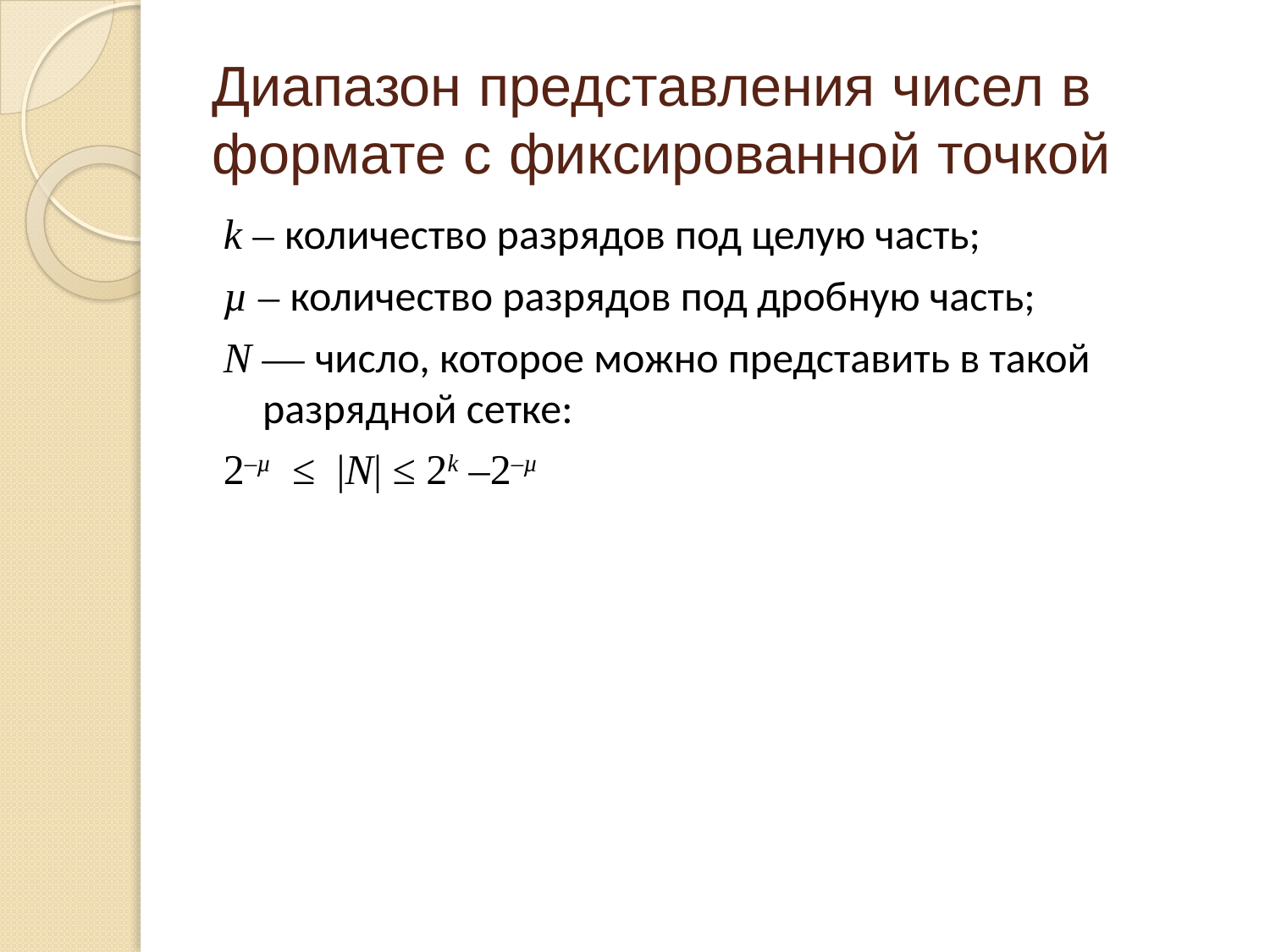

# Диапазон представления чисел в формате с фиксированной точкой
k – количество разрядов под целую часть;
µ – количество разрядов под дробную часть;
N — число, которое можно представить в такой разрядной сетке:
2–µ  ≤  |N| ≤ 2k –2–µ